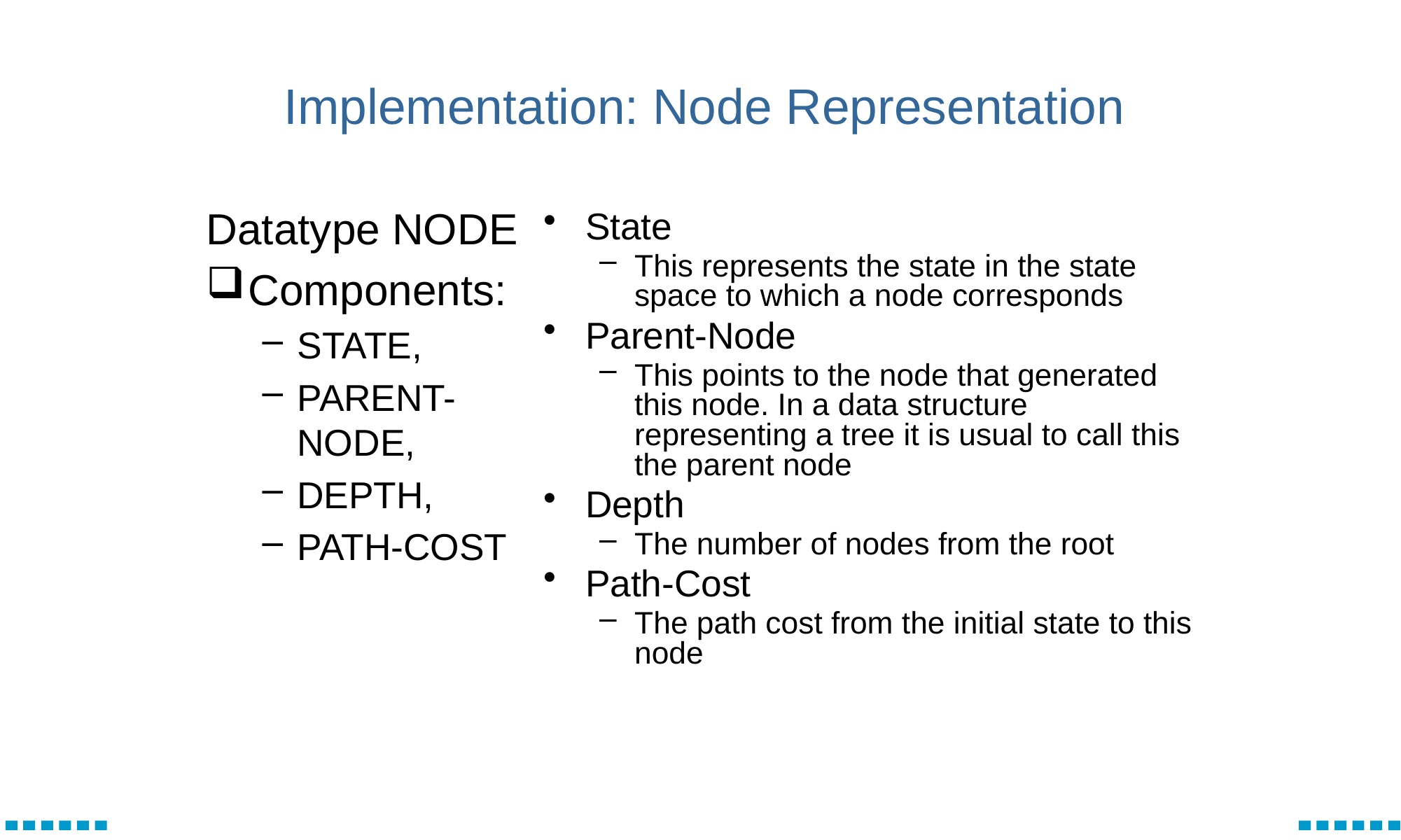

# Implementation: Node Representation
Datatype NODE
Components:
STATE,
PARENT-NODE,
DEPTH,
PATH-COST
State
This represents the state in the state space to which a node corresponds
Parent-Node
This points to the node that generated this node. In a data structure representing a tree it is usual to call this the parent node
Depth
The number of nodes from the root
Path-Cost
The path cost from the initial state to this node